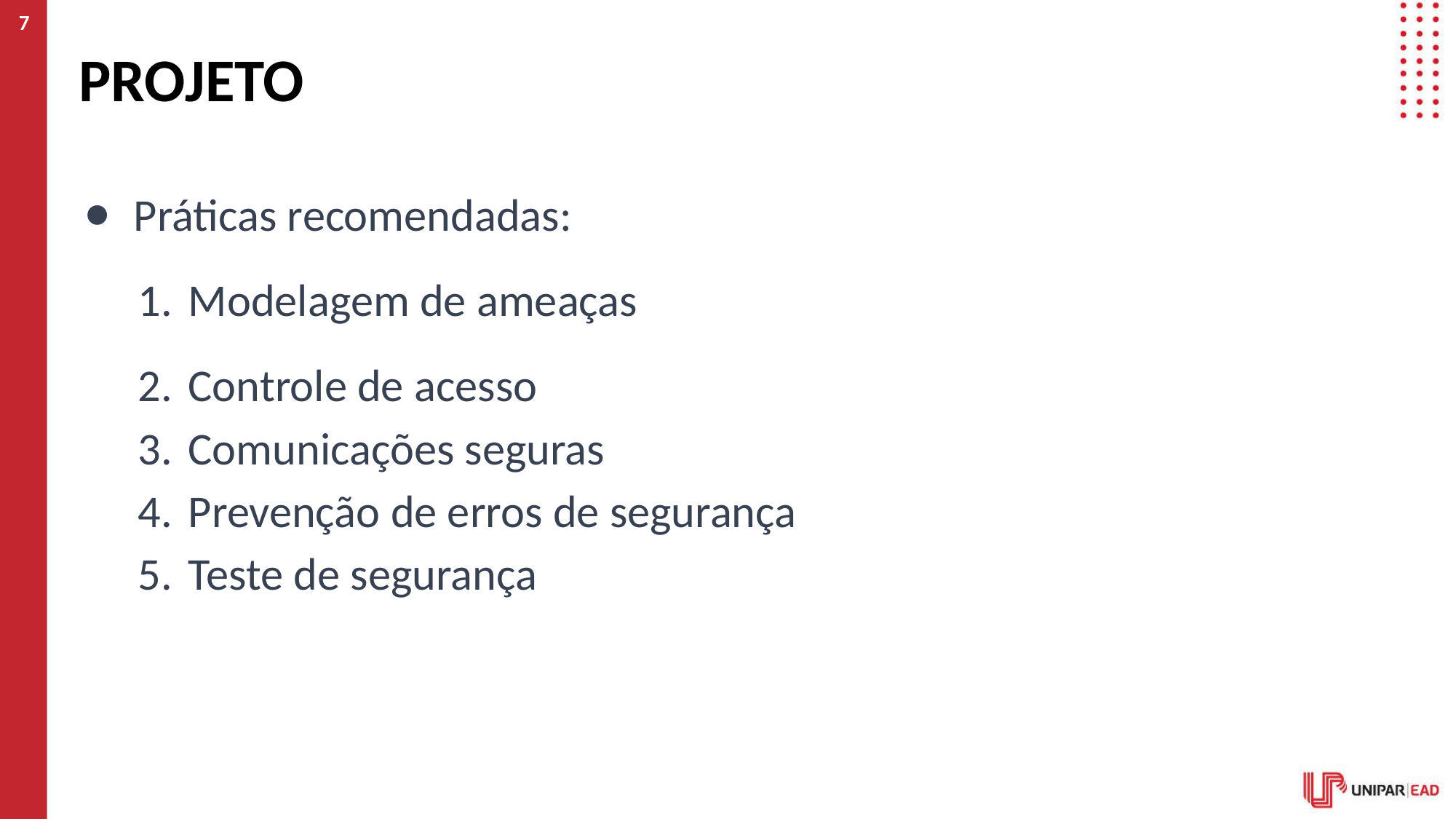

7
# PROJETO
Práticas recomendadas:
Modelagem de ameaças
Controle de acesso
Comunicações seguras
Prevenção de erros de segurança
Teste de segurança